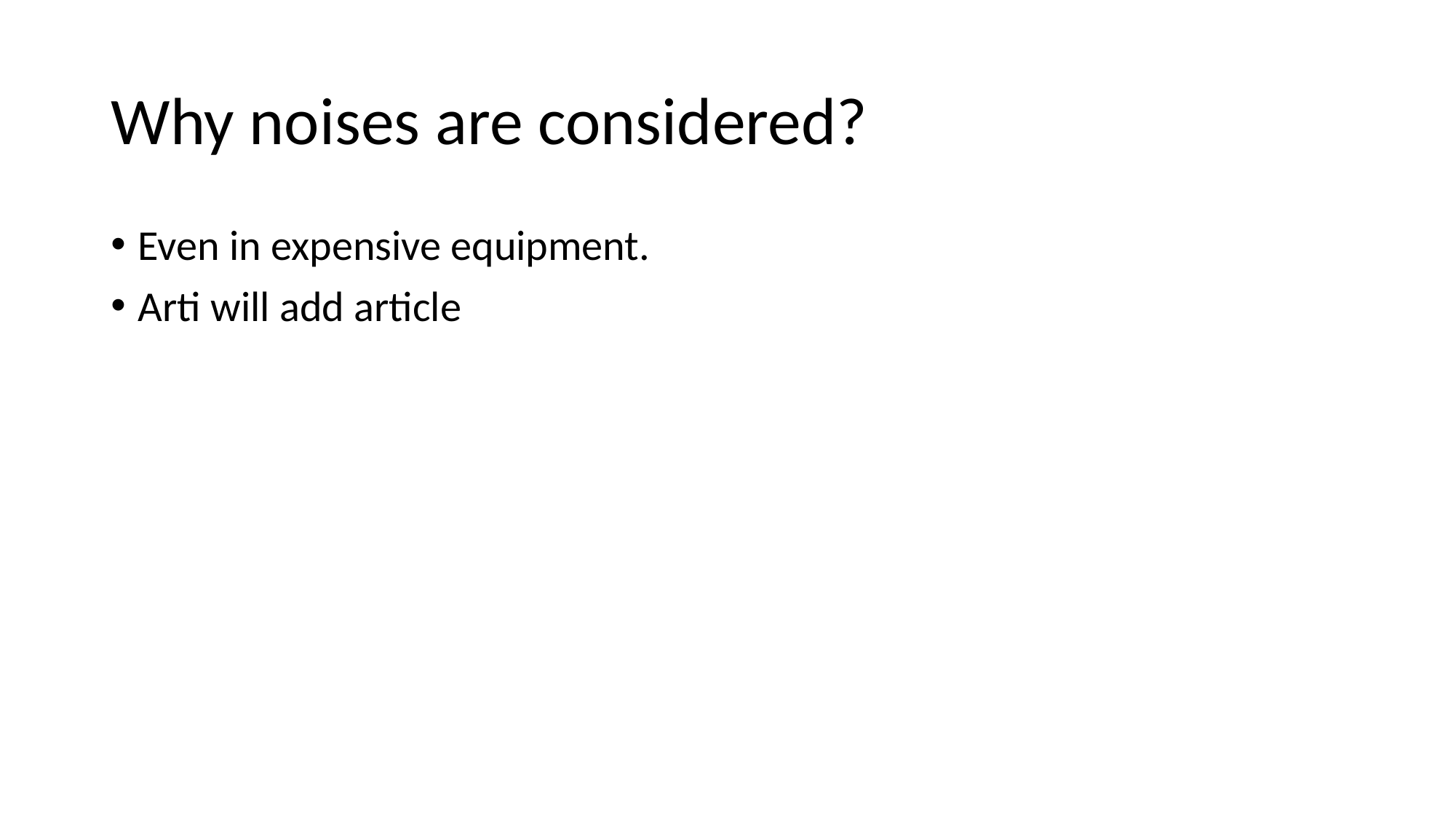

# Why noises are considered?
Even in expensive equipment.
Arti will add article